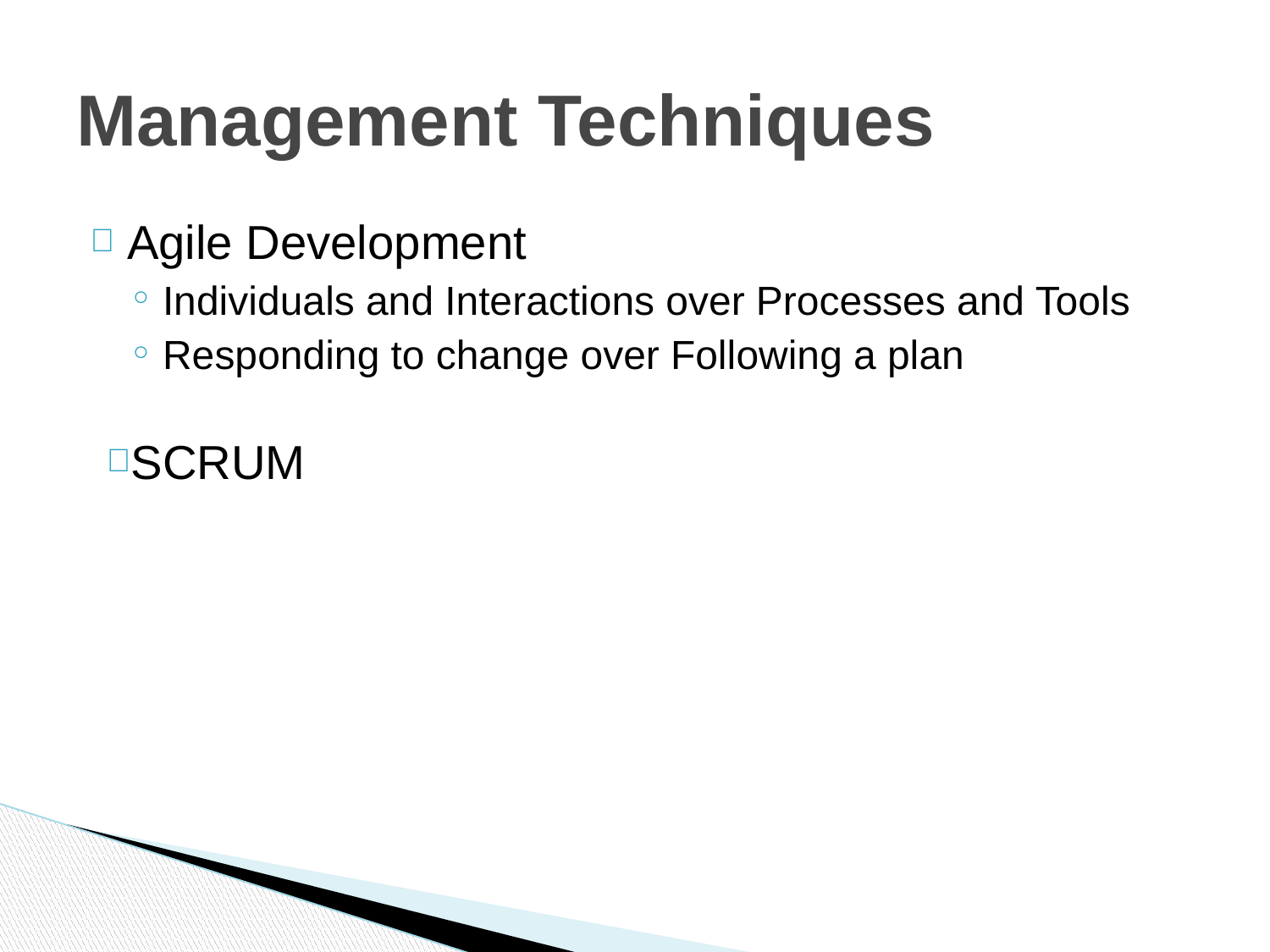

# Management Techniques
Agile Development
Individuals and Interactions over Processes and Tools
Responding to change over Following a plan

SCRUM